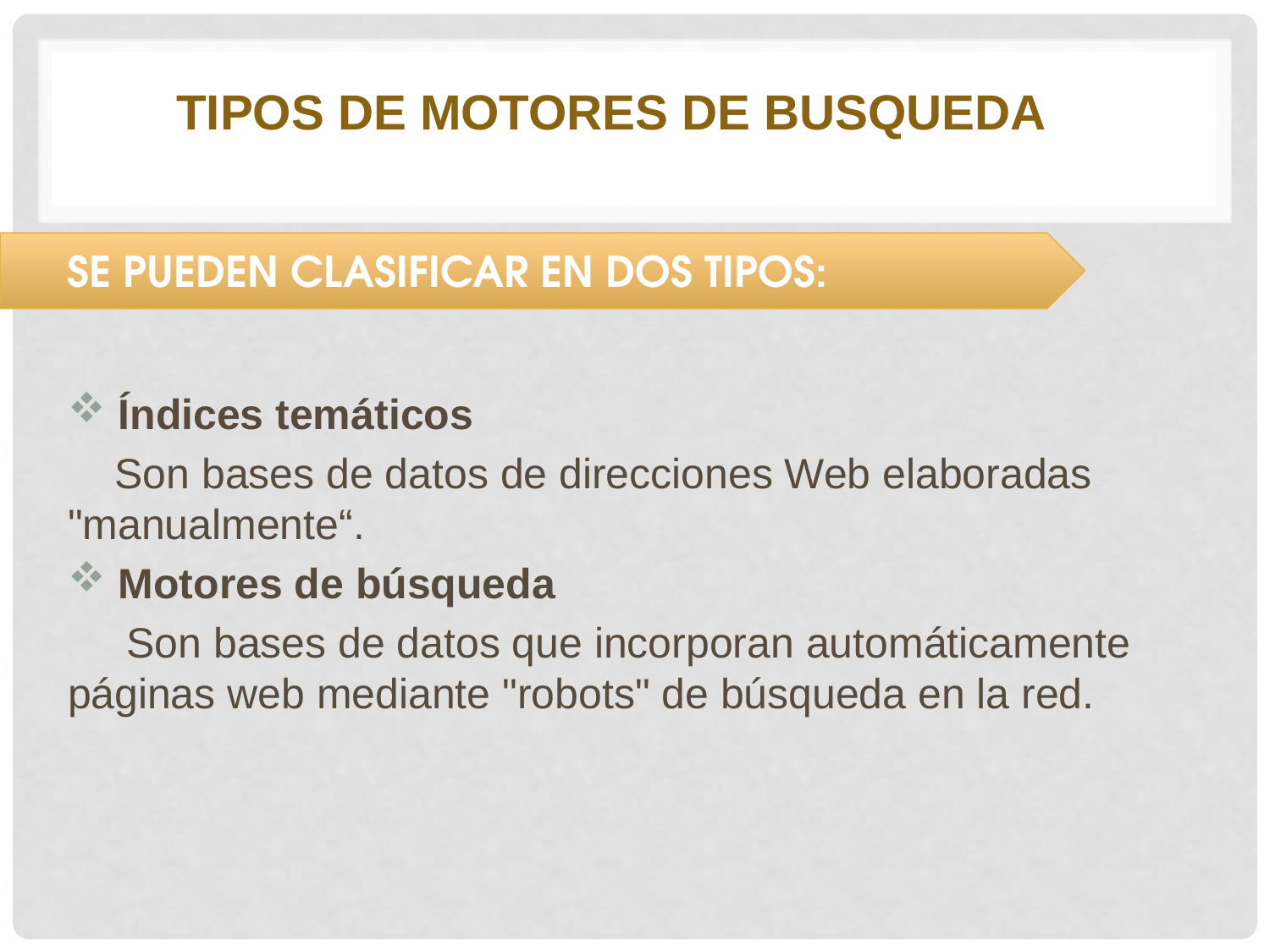

TIPOS DE MOTORES DE BUSQUEDA

SE PUEDEN CLASIFICAR EN DOS TIPOS:
 Índices temáticos
    Son bases de datos de direcciones Web elaboradas "manualmente“.
 Motores de búsqueda
     Son bases de datos que incorporan automáticamente páginas web mediante "robots" de búsqueda en la red.